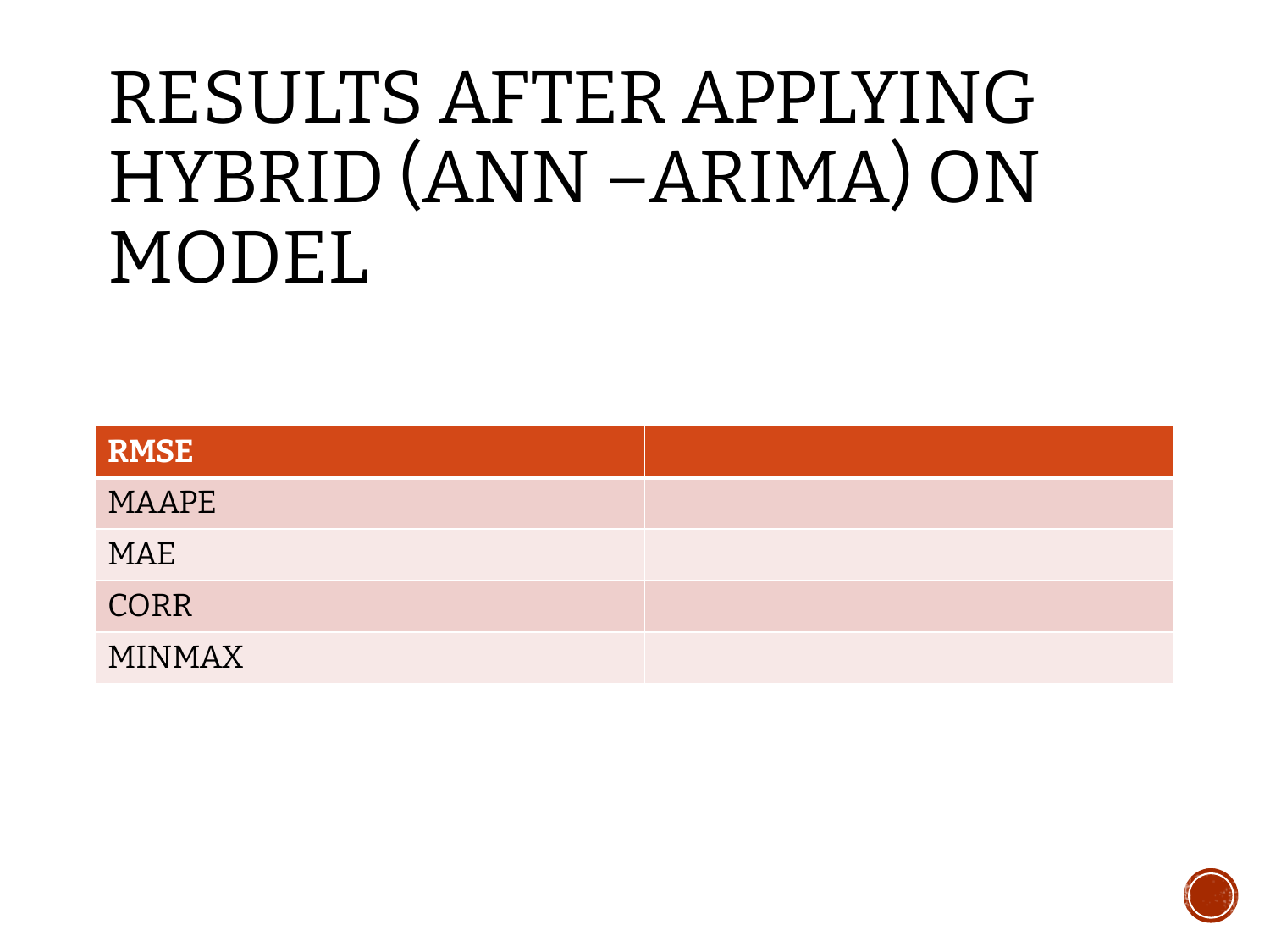

# Results after applying hybrid (ann –ARIMA) on model
| RMSE |  |
| --- | --- |
| MAAPE |  |
| MAE |  |
| CORR |  |
| MINMAX |  |